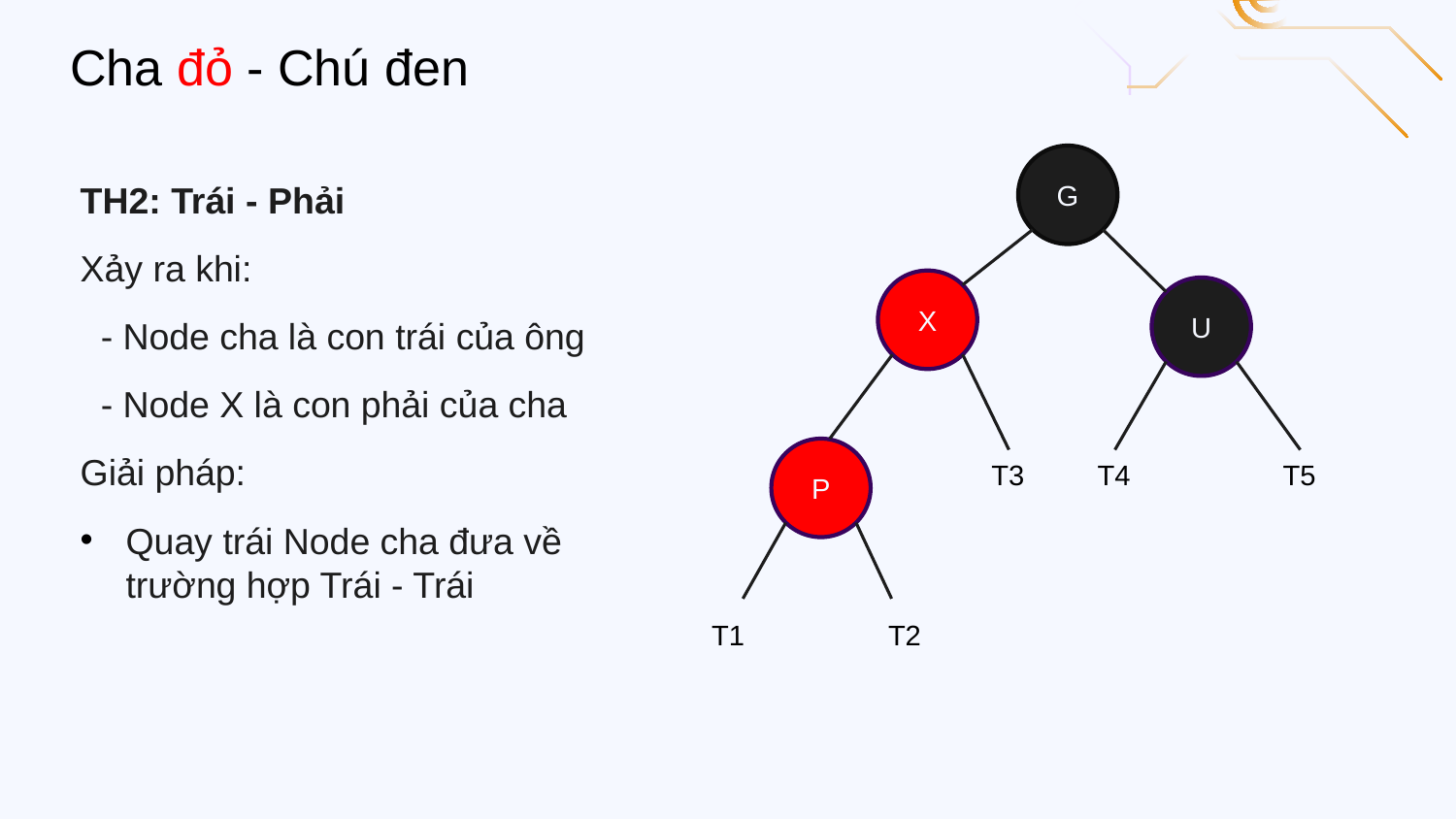

Cha đỏ - Chú đen
G
TH2: Trái - Phải
Xảy ra khi:
  - Node cha là con trái của ông
  - Node X là con phải của cha
Giải pháp:
Quay trái Node cha đưa về trường hợp Trái - Trái
X
U
P
T3
T4
T5
T1
T2